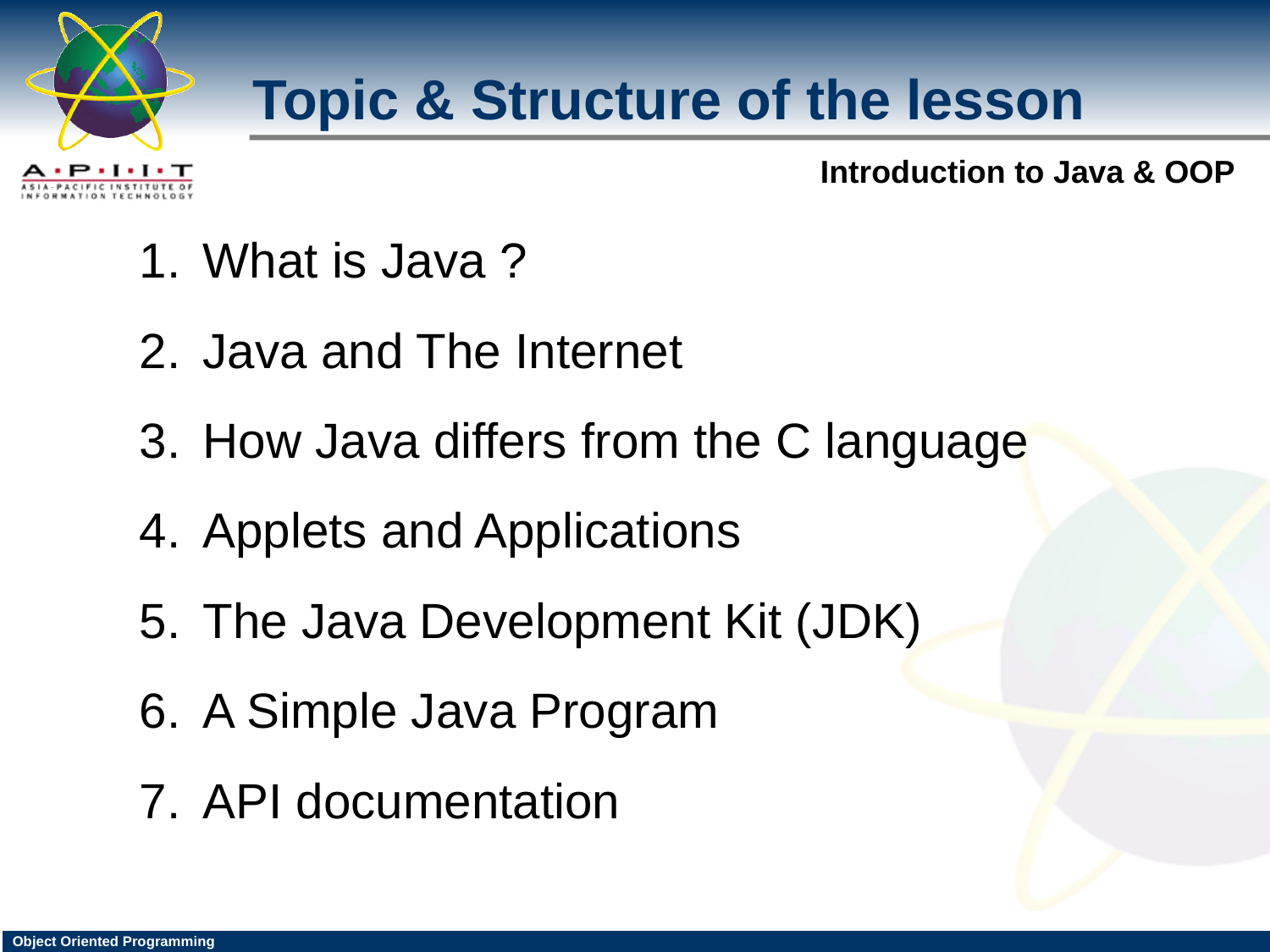

Topic & Structure of the lesson
What is Java ?
Java and The Internet
How Java differs from the C language
Applets and Applications
The Java Development Kit (JDK)
A Simple Java Program
API documentation